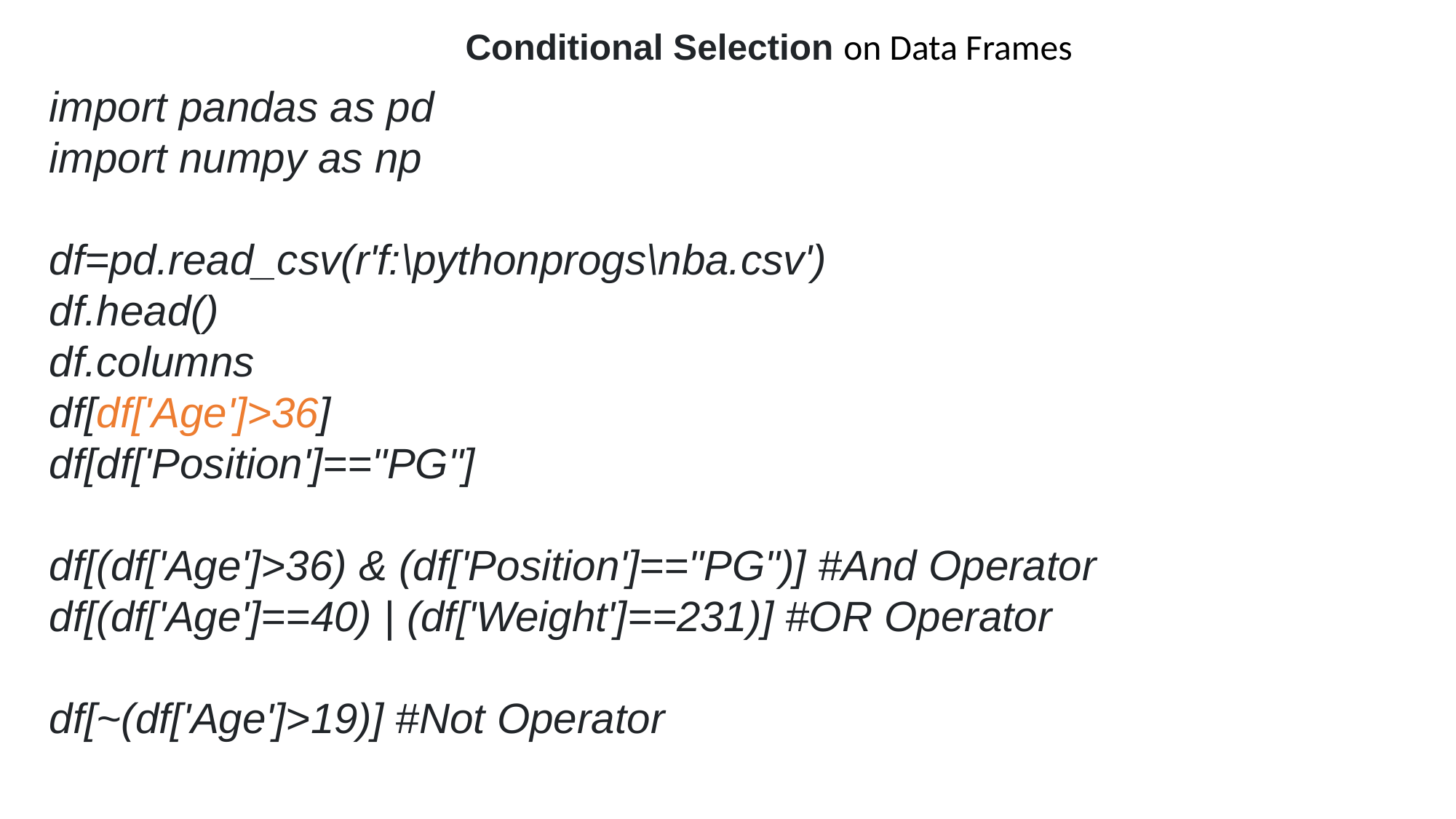

# Conditional Selection on Data Frames
import pandas as pd
import numpy as np

df=pd.read_csv(r'f:\pythonprogs\nba.csv')
df.head()
df.columns
df[df['Age']>36]
df[df['Position']=="PG"]

df[(df['Age']>36) & (df['Position']=="PG")] #And Operator
df[(df['Age']==40) | (df['Weight']==231)] #OR Operator

df[~(df['Age']>19)] #Not Operator